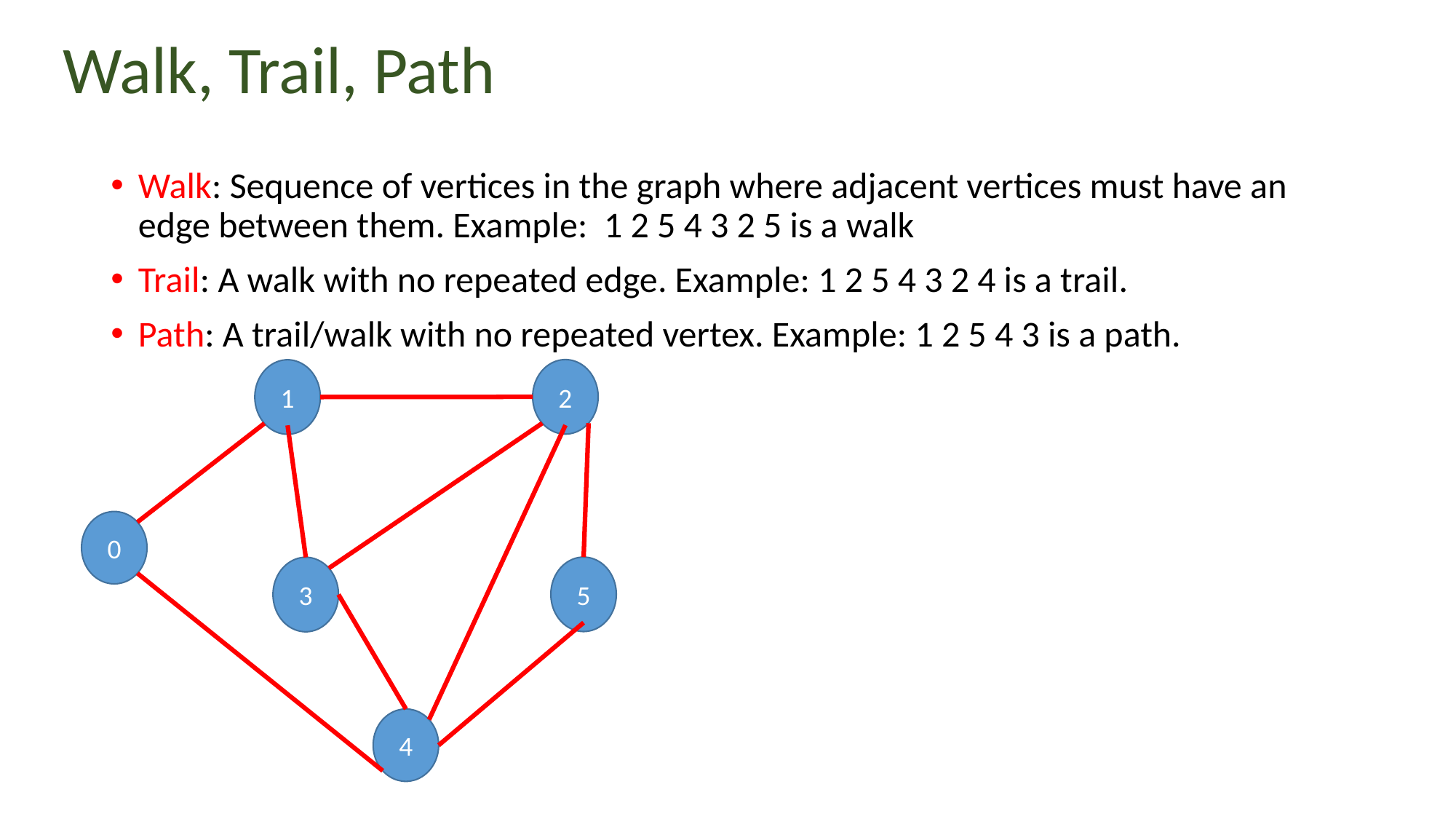

# Walk, Trail, Path
Walk: Sequence of vertices in the graph where adjacent vertices must have an edge between them. Example:  1 2 5 4 3 2 5 is a walk
Trail: A walk with no repeated edge. Example: 1 2 5 4 3 2 4 is a trail.
Path: A trail/walk with no repeated vertex. Example: 1 2 5 4 3 is a path.
2
1
0
5
3
4